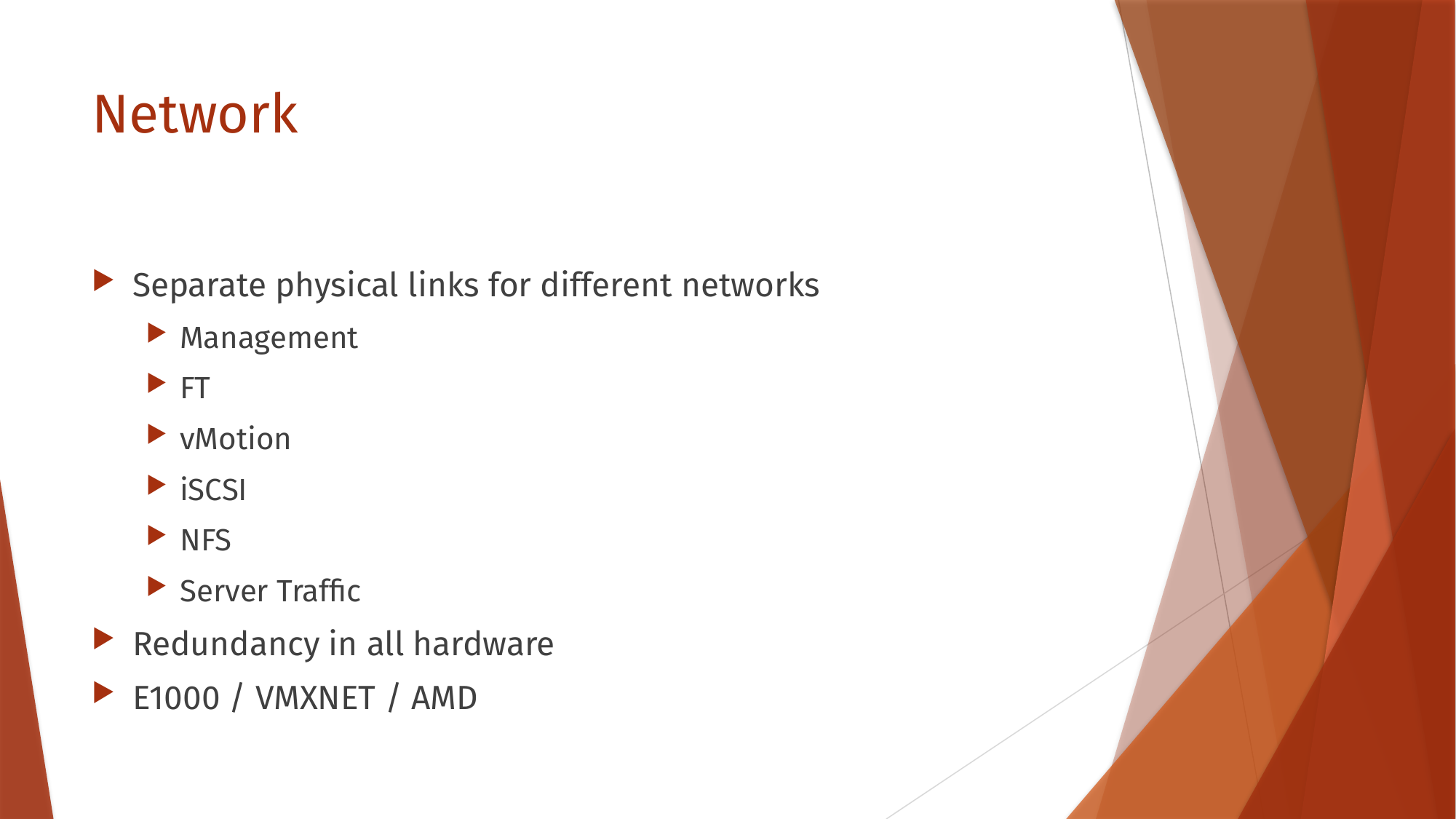

# Network
Separate physical links for different networks
Management
FT
vMotion
iSCSI
NFS
Server Traffic
Redundancy in all hardware
E1000 / VMXNET / AMD